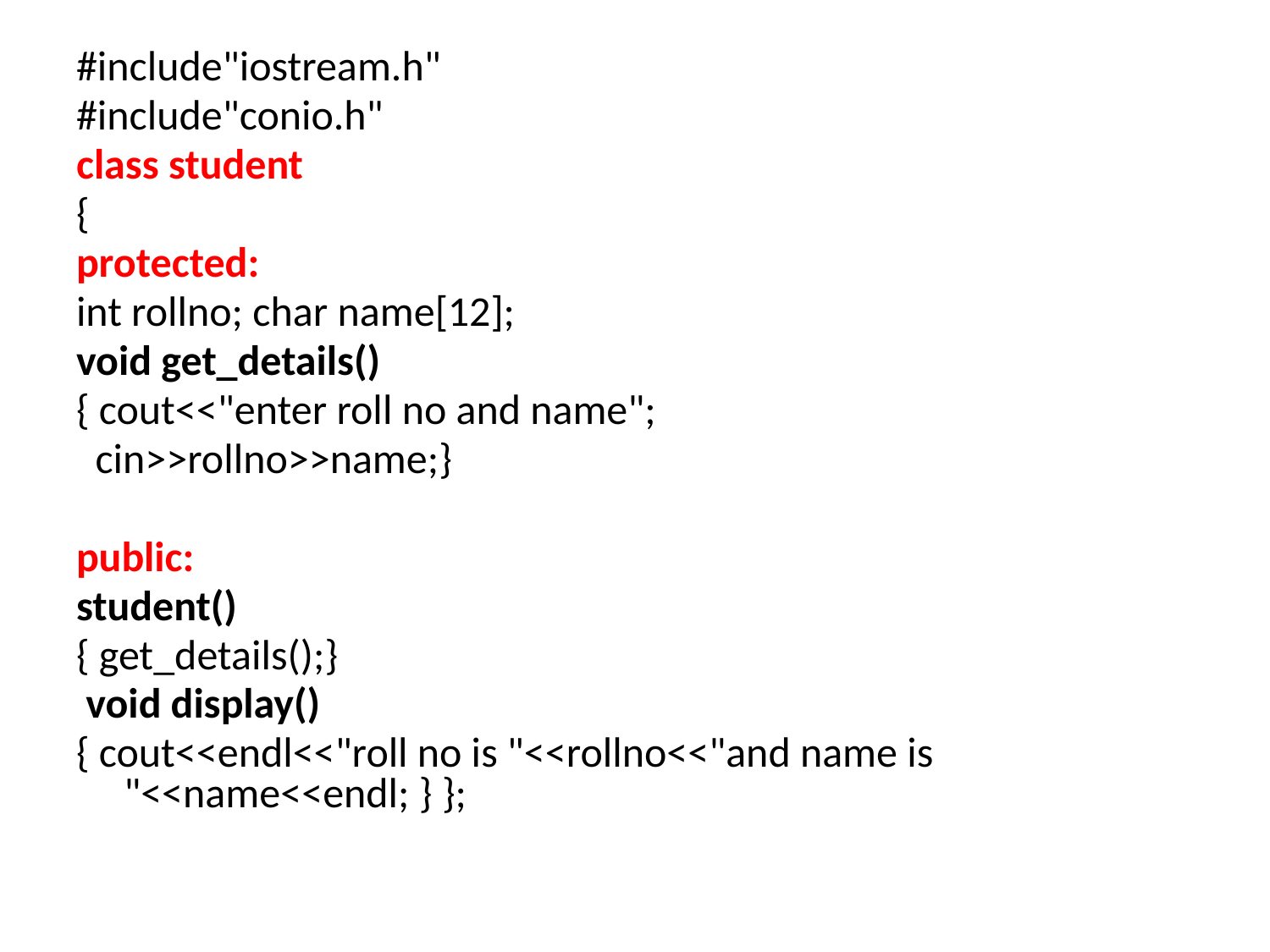

#include"iostream.h"
#include"conio.h"
class student
{
protected:
int rollno; char name[12];
void get_details()
{ cout<<"enter roll no and name";
  cin>>rollno>>name;}

public:
student()
{ get_details();}
 void display()
{ cout<<endl<<"roll no is "<<rollno<<"and name is "<<name<<endl; } };